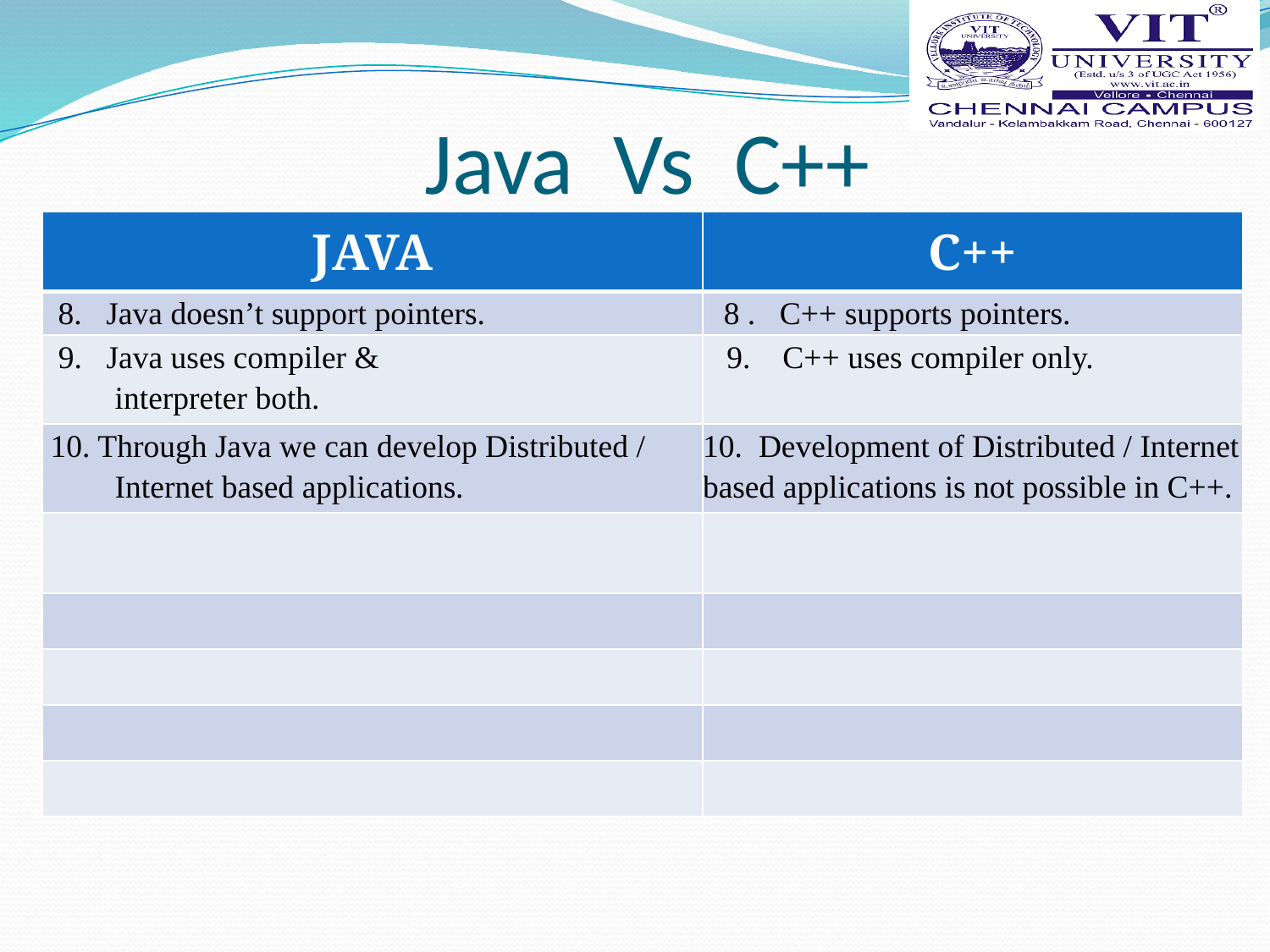

# Java  Vs  C++
| JAVA | C++ |
| --- | --- |
| 8. Java doesn’t support pointers. | 8 . C++ supports pointers. |
| 9. Java uses compiler & interpreter both. | 9. C++ uses compiler only. |
| 10. Through Java we can develop Distributed / Internet based applications. | 10. Development of Distributed / Internet based applications is not possible in C++. |
|  |  |
|  |  |
|  |  |
|  |  |
|  |  |